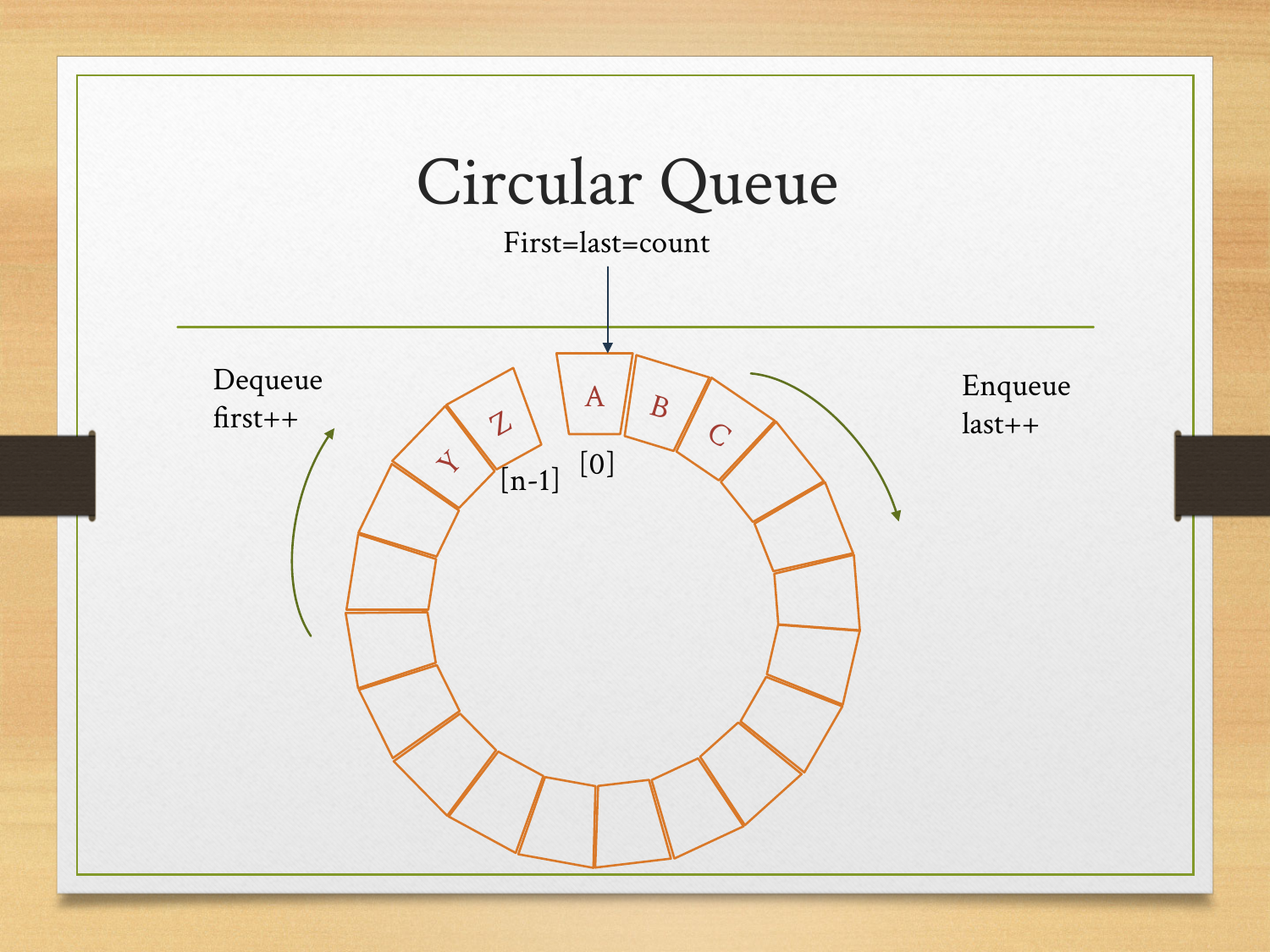

# Circular Queue
First=last=count
Dequeue
first++
A
Enqueue
last++
B

Y
Z
C

[0]
[n-1]